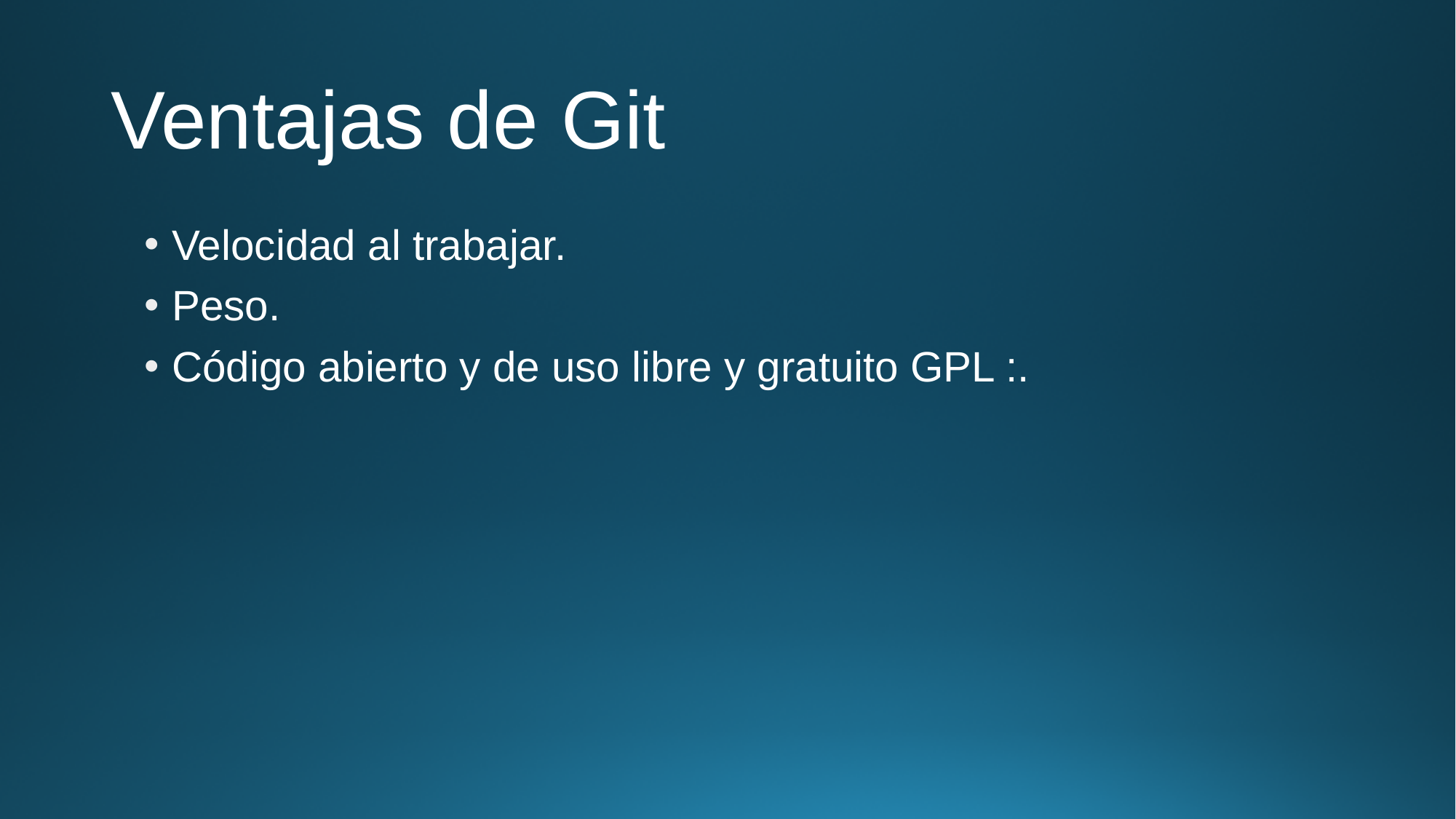

# Ventajas de Git
Velocidad al trabajar.
Peso.
Código abierto y de uso libre y gratuito GPL :.